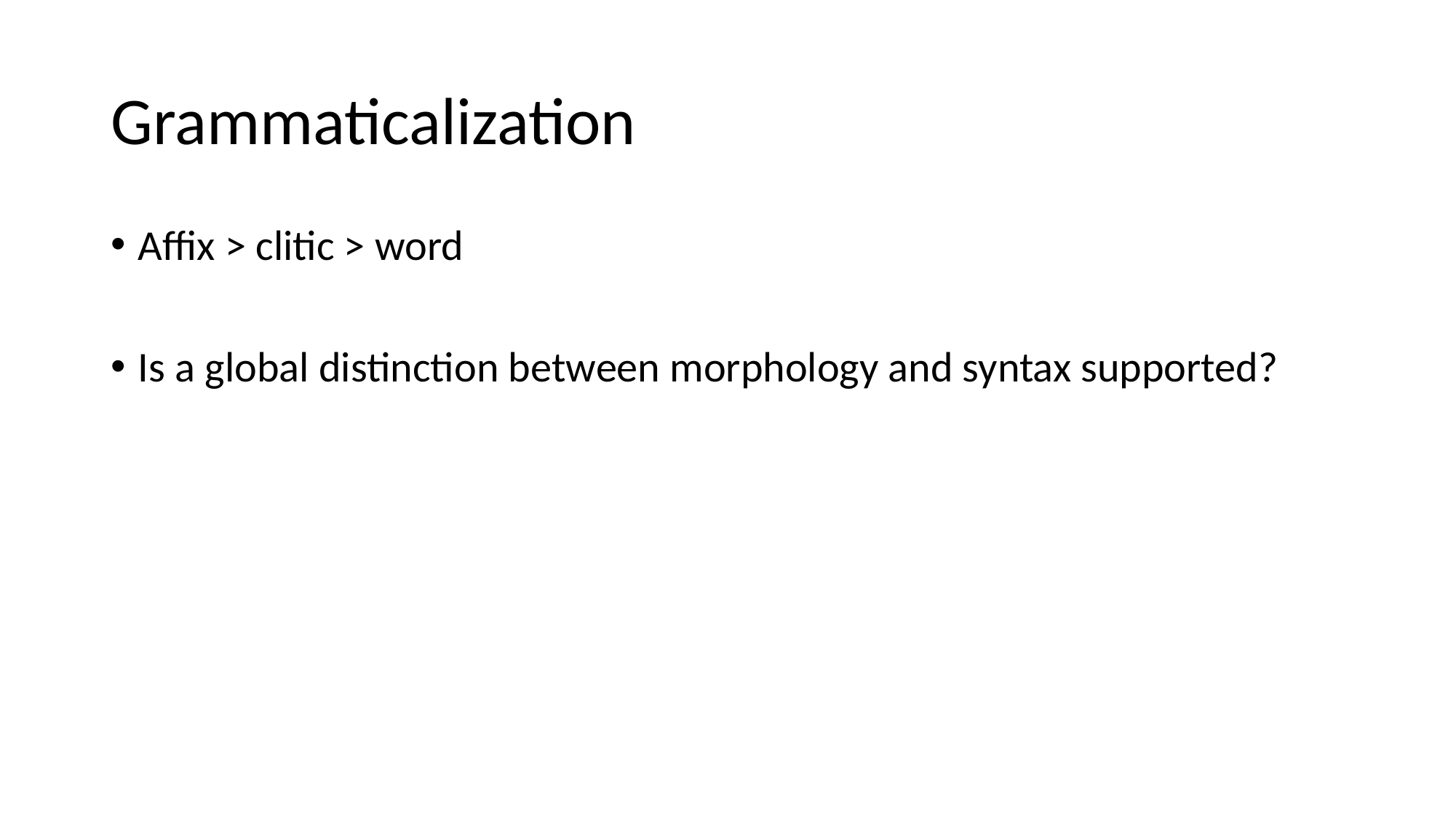

# Grammaticalization
Affix > clitic > word

Is a global distinction between morphology and syntax supported?